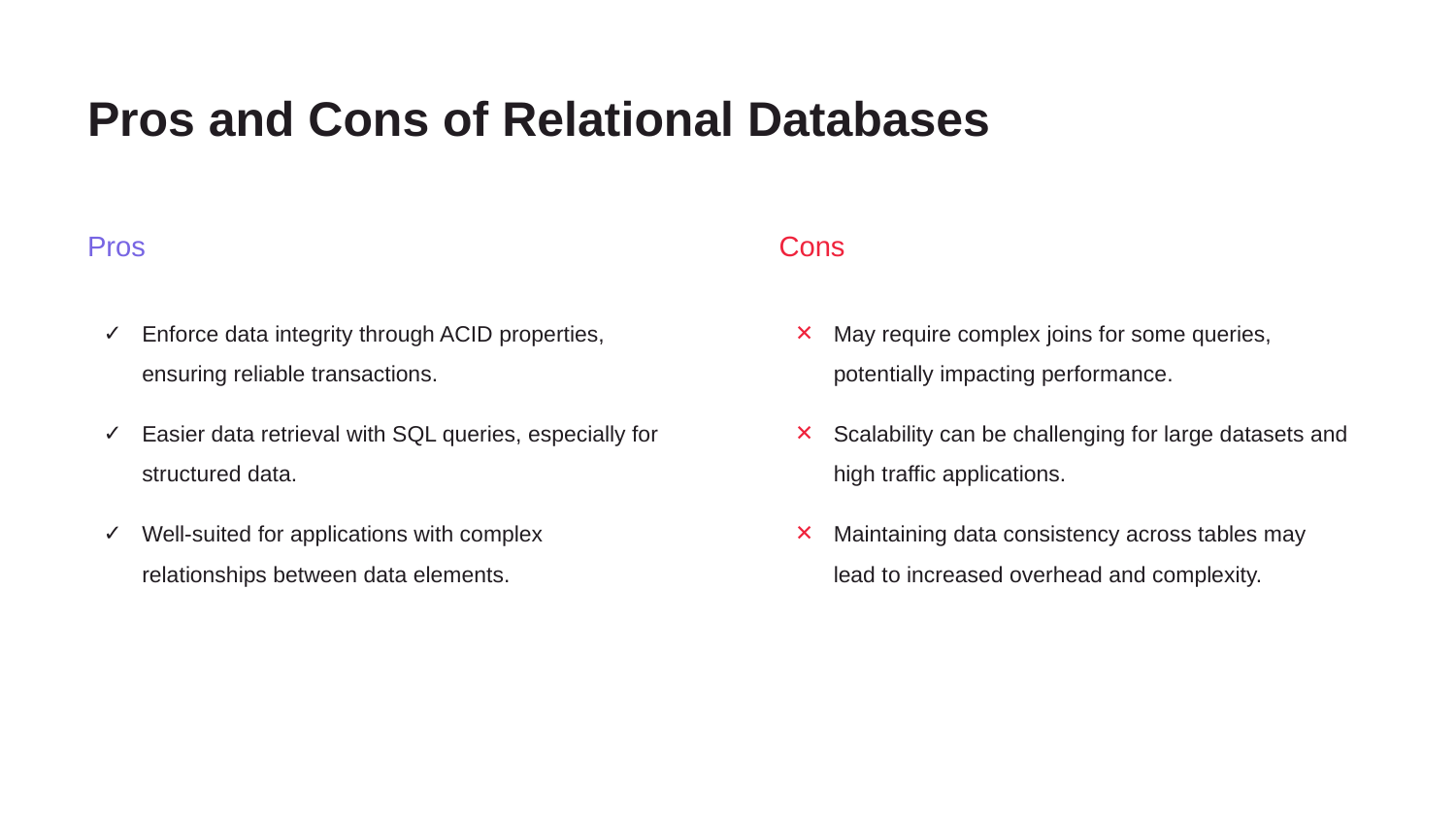

# Pros and Cons of Relational Databases
Pros
Cons
Enforce data integrity through ACID properties, ensuring reliable transactions.
Easier data retrieval with SQL queries, especially for structured data.
Well-suited for applications with complex relationships between data elements.
May require complex joins for some queries, potentially impacting performance.
Scalability can be challenging for large datasets and high traffic applications.
Maintaining data consistency across tables may lead to increased overhead and complexity.